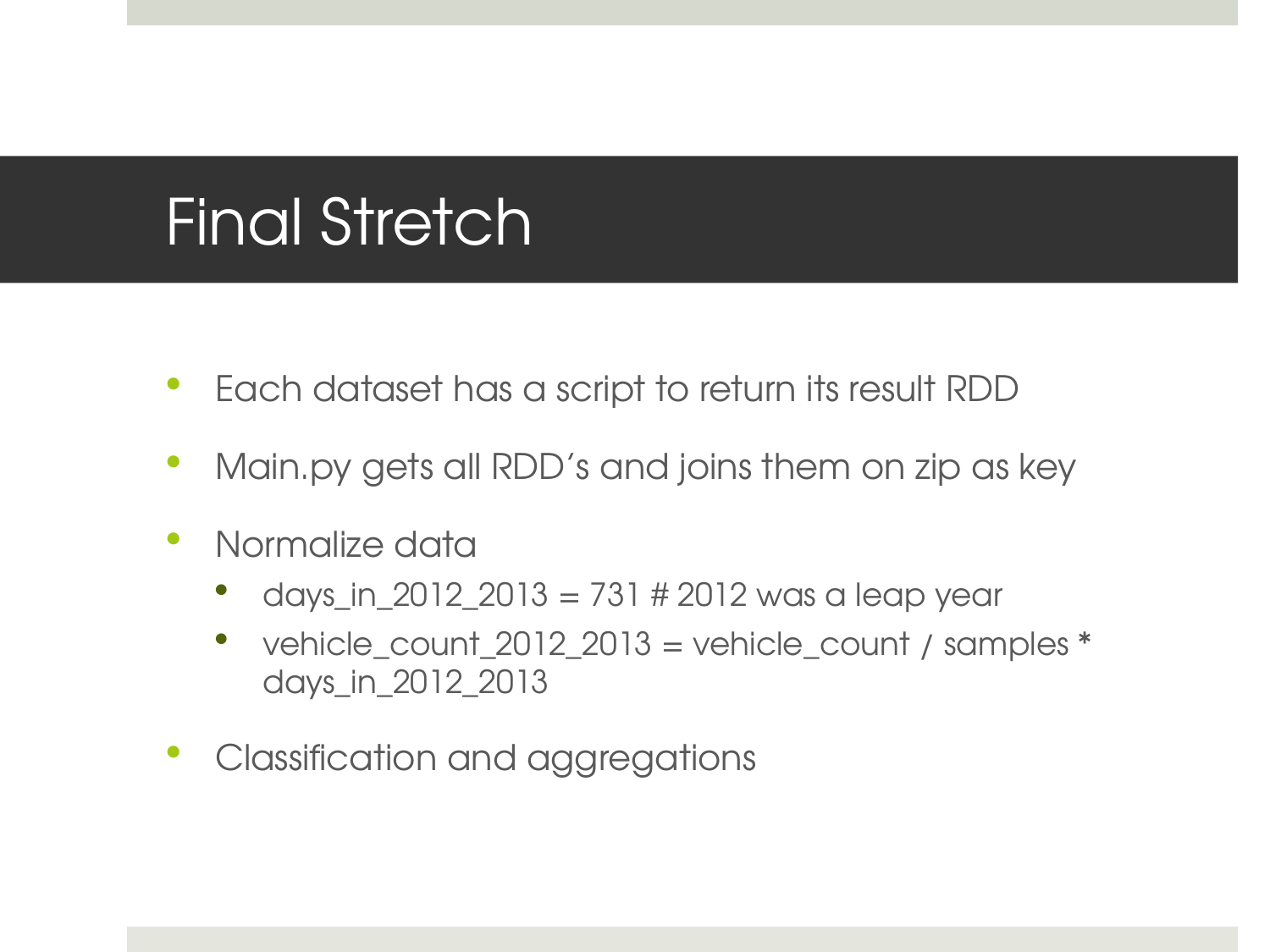

# Final Stretch
Each dataset has a script to return its result RDD
Main.py gets all RDD’s and joins them on zip as key
Normalize data
days_in_2012_2013 = 731 # 2012 was a leap year
vehicle_count_2012_2013 = vehicle_count / samples * days_in_2012_2013
Classification and aggregations